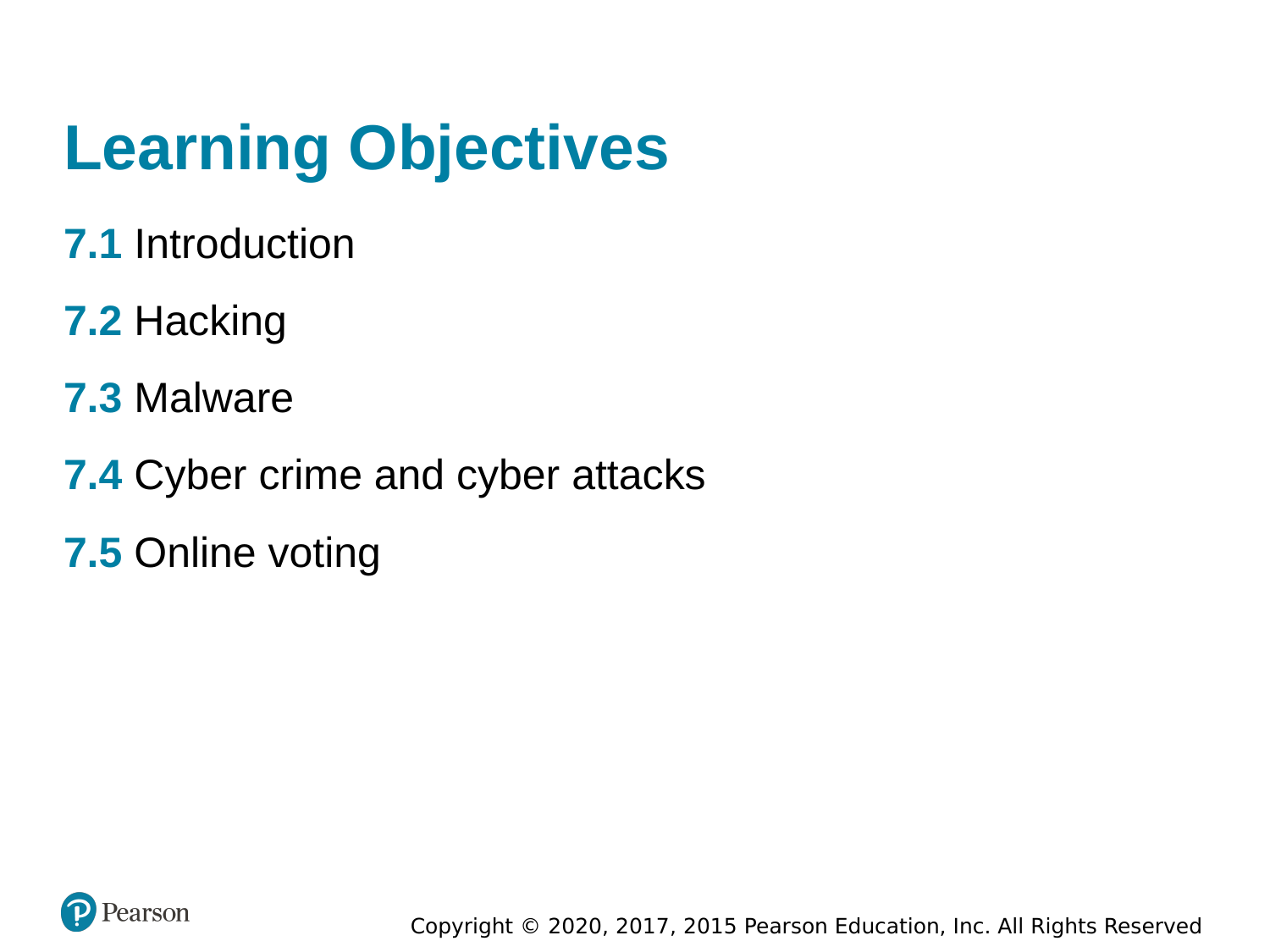

# Learning Objectives
7.1 Introduction
7.2 Hacking
7.3 Malware
7.4 Cyber crime and cyber attacks
7.5 Online voting